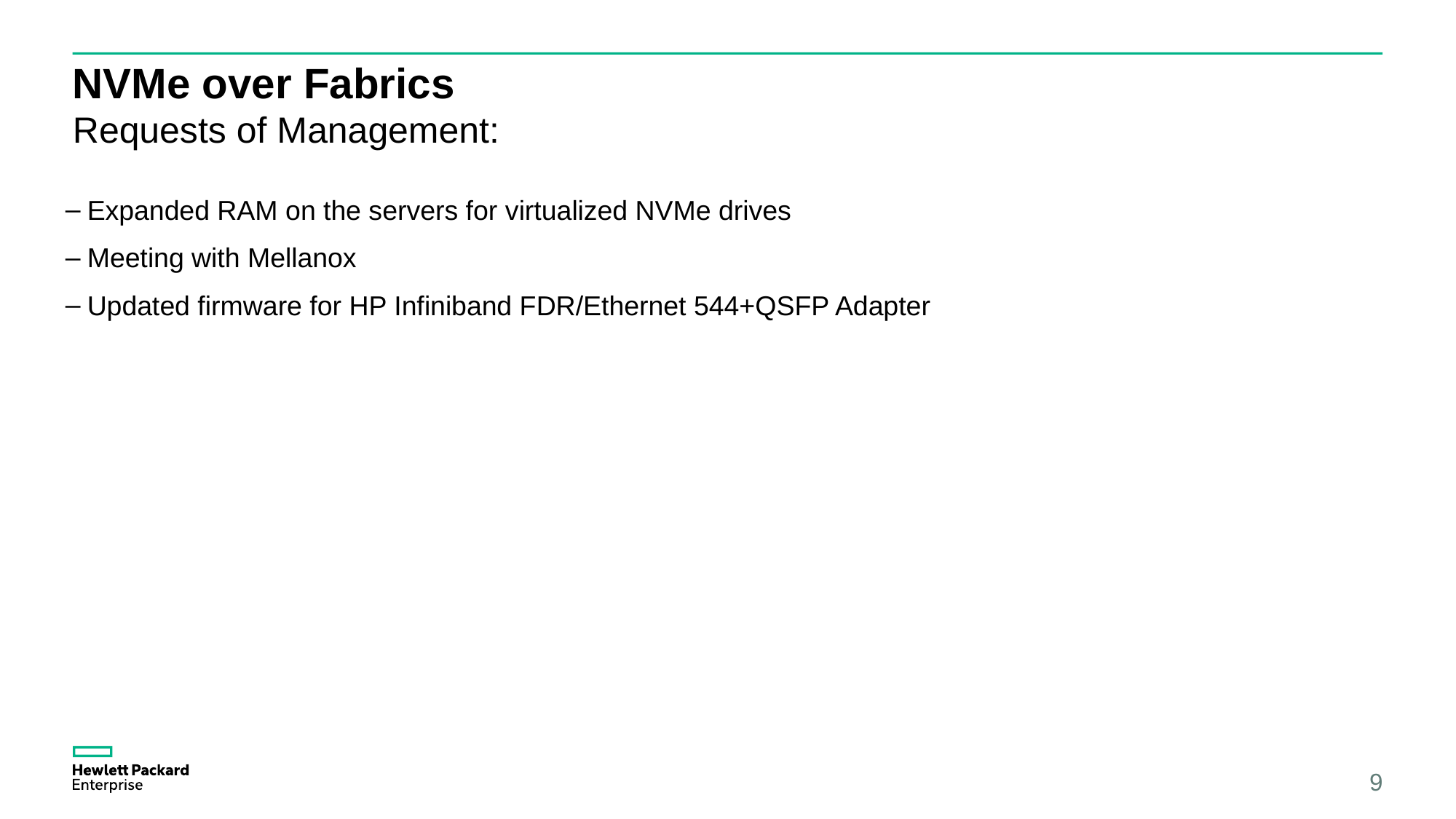

# NVMe over Fabrics
Requests of Management:
Expanded RAM on the servers for virtualized NVMe drives
Meeting with Mellanox
Updated firmware for HP Infiniband FDR/Ethernet 544+QSFP Adapter

9